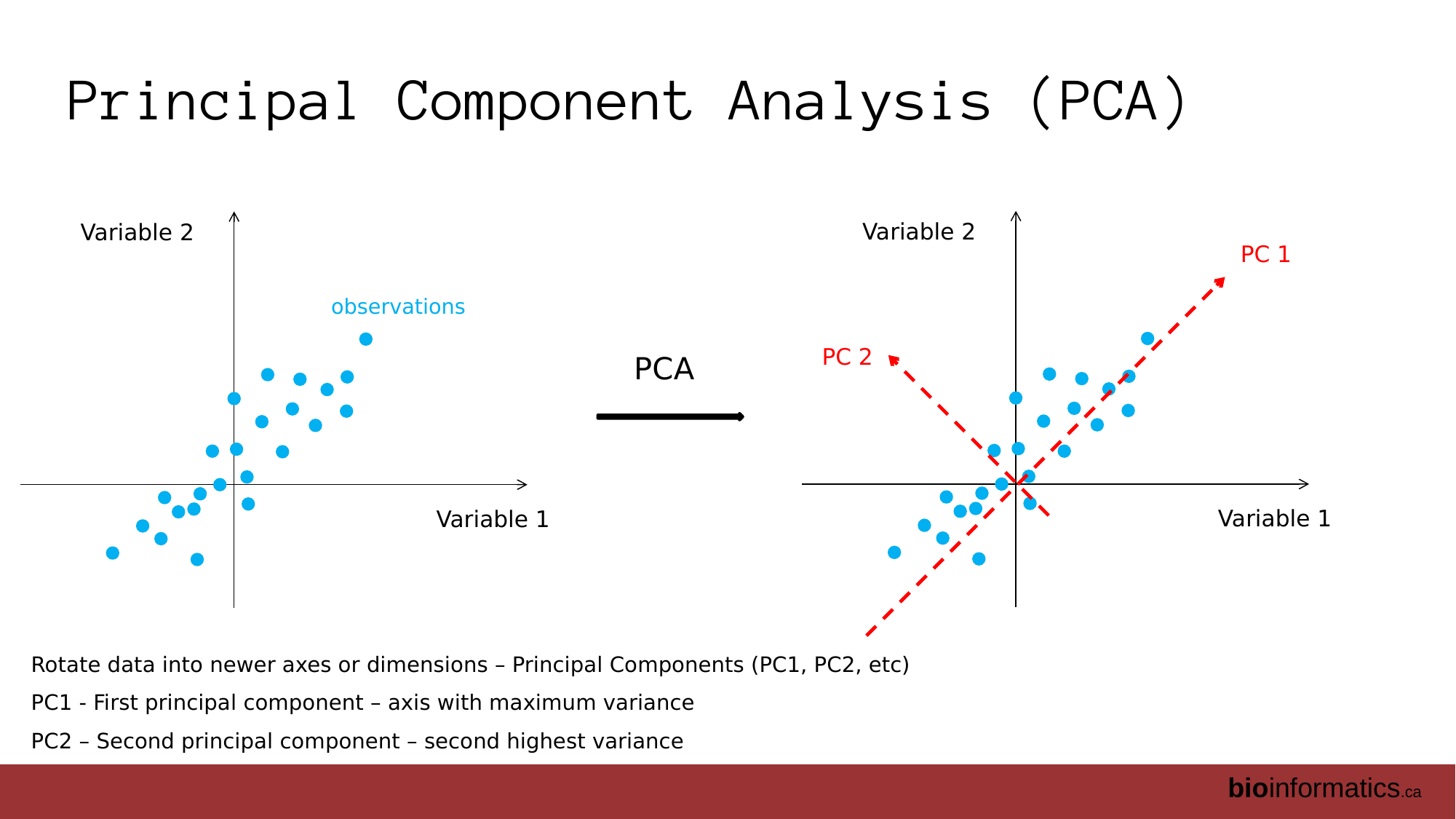

# Principal Component Analysis (PCA)
Variable 2
PC 1
PC 2

Variable 1

Variable 2
observations
PCA

Variable 1

Rotate data into newer axes or dimensions – Principal Components (PC1, PC2, etc)
PC1 - First principal component – axis with maximum variance
PC2 – Second principal component – second highest variance